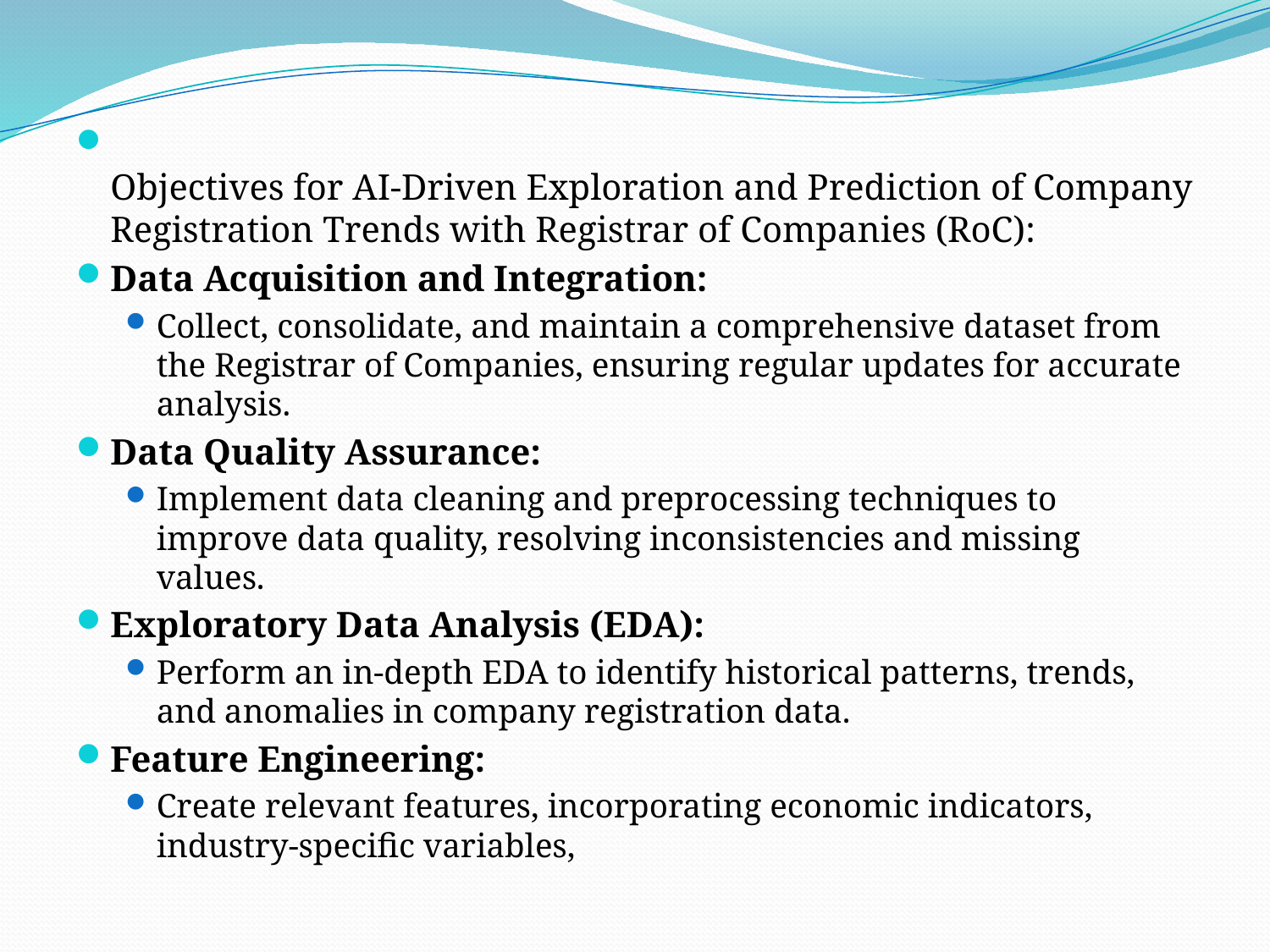

Objectives for AI-Driven Exploration and Prediction of Company Registration Trends with Registrar of Companies (RoC):
Data Acquisition and Integration:
Collect, consolidate, and maintain a comprehensive dataset from the Registrar of Companies, ensuring regular updates for accurate analysis.
Data Quality Assurance:
Implement data cleaning and preprocessing techniques to improve data quality, resolving inconsistencies and missing values.
Exploratory Data Analysis (EDA):
Perform an in-depth EDA to identify historical patterns, trends, and anomalies in company registration data.
Feature Engineering:
Create relevant features, incorporating economic indicators, industry-specific variables,